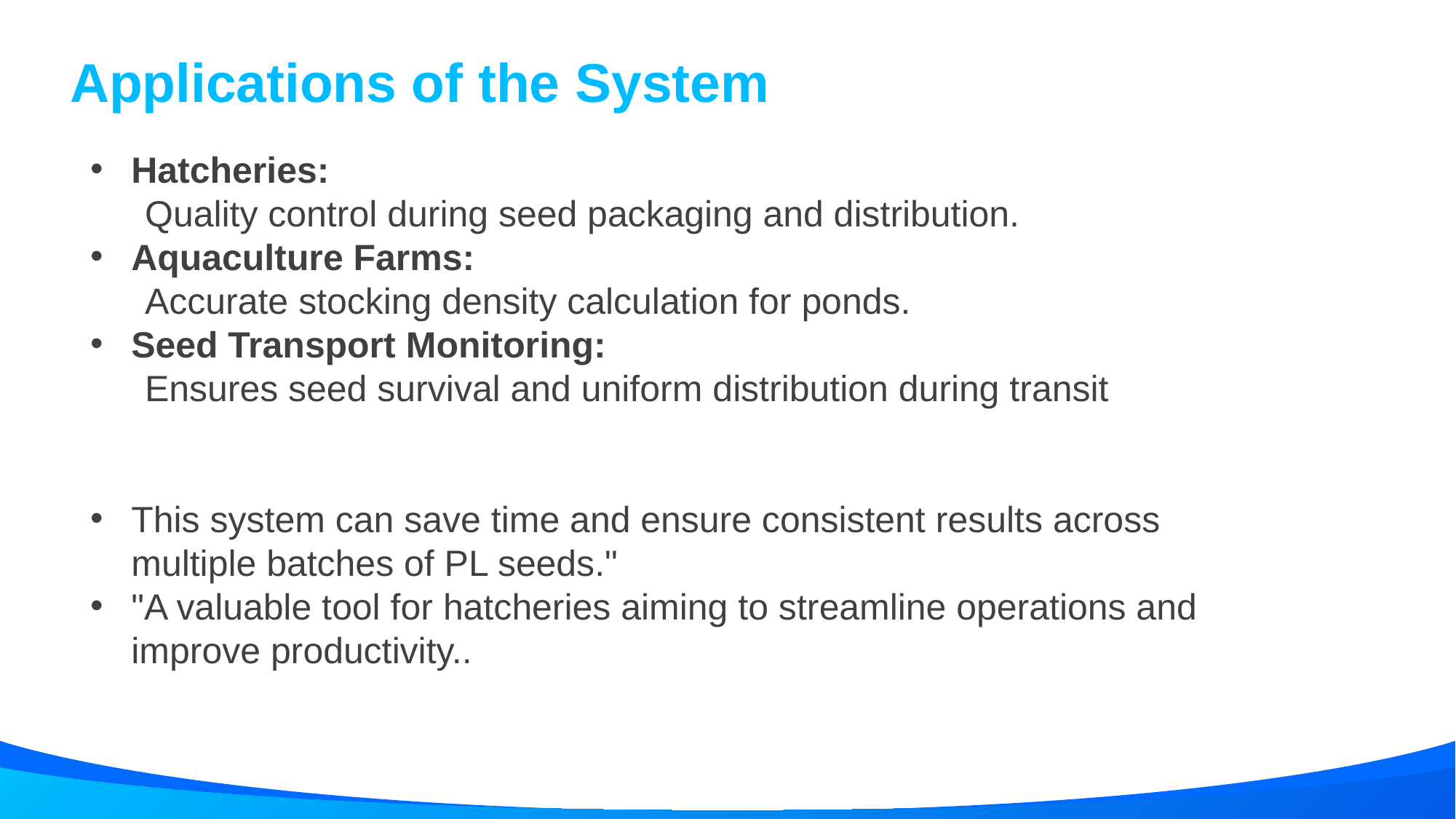

Applications of the System
Hatcheries:
Quality control during seed packaging and distribution.
Aquaculture Farms:
Accurate stocking density calculation for ponds.
Seed Transport Monitoring:
Ensures seed survival and uniform distribution during transit

This system can save time and ensure consistent results across multiple batches of PL seeds."
"A valuable tool for hatcheries aiming to streamline operations and improve productivity..